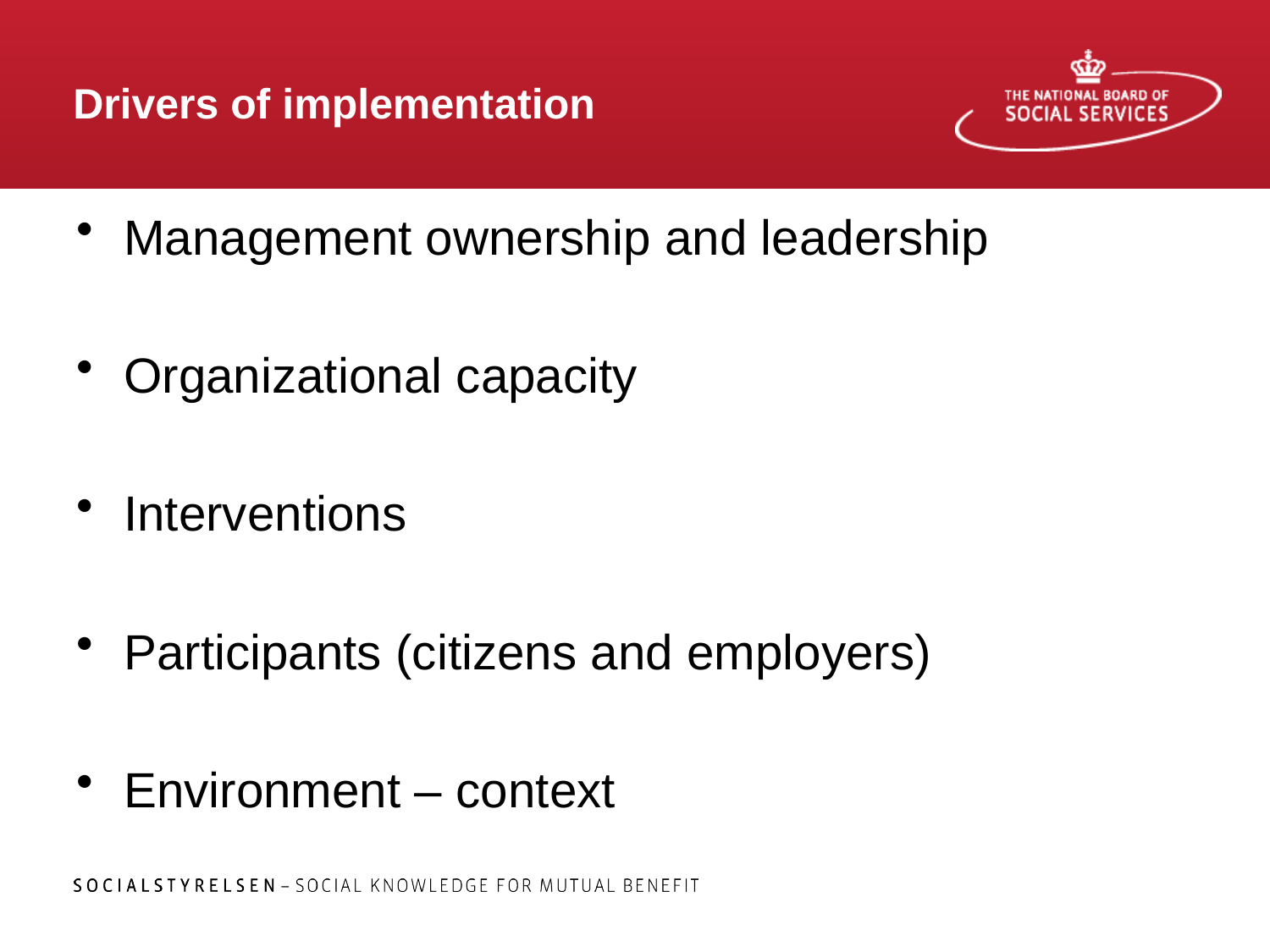

# Drivers of implementation
Management ownership and leadership

Organizational capacity

Interventions

Participants (citizens and employers)

Environment – context